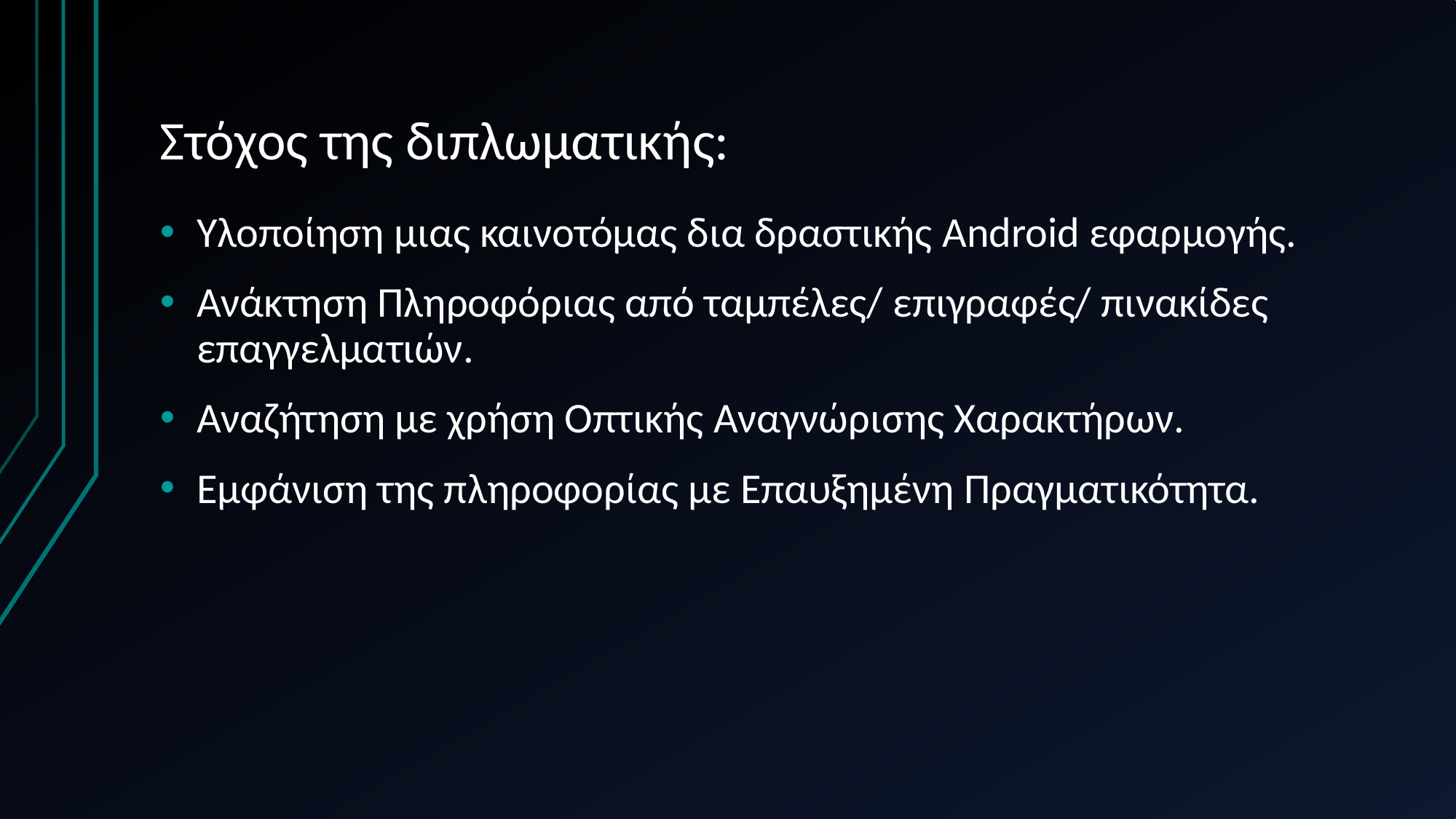

# Στόχος της διπλωματικής:
Υλοποίηση μιας καινοτόμας δια δραστικής Android εφαρμογής.
Ανάκτηση Πληροφόριας από ταμπέλες/ επιγραφές/ πινακίδες επαγγελματιών.
Αναζήτηση με χρήση Οπτικής Αναγνώρισης Χαρακτήρων.
Εμφάνιση της πληροφορίας με Επαυξημένη Πραγματικότητα.